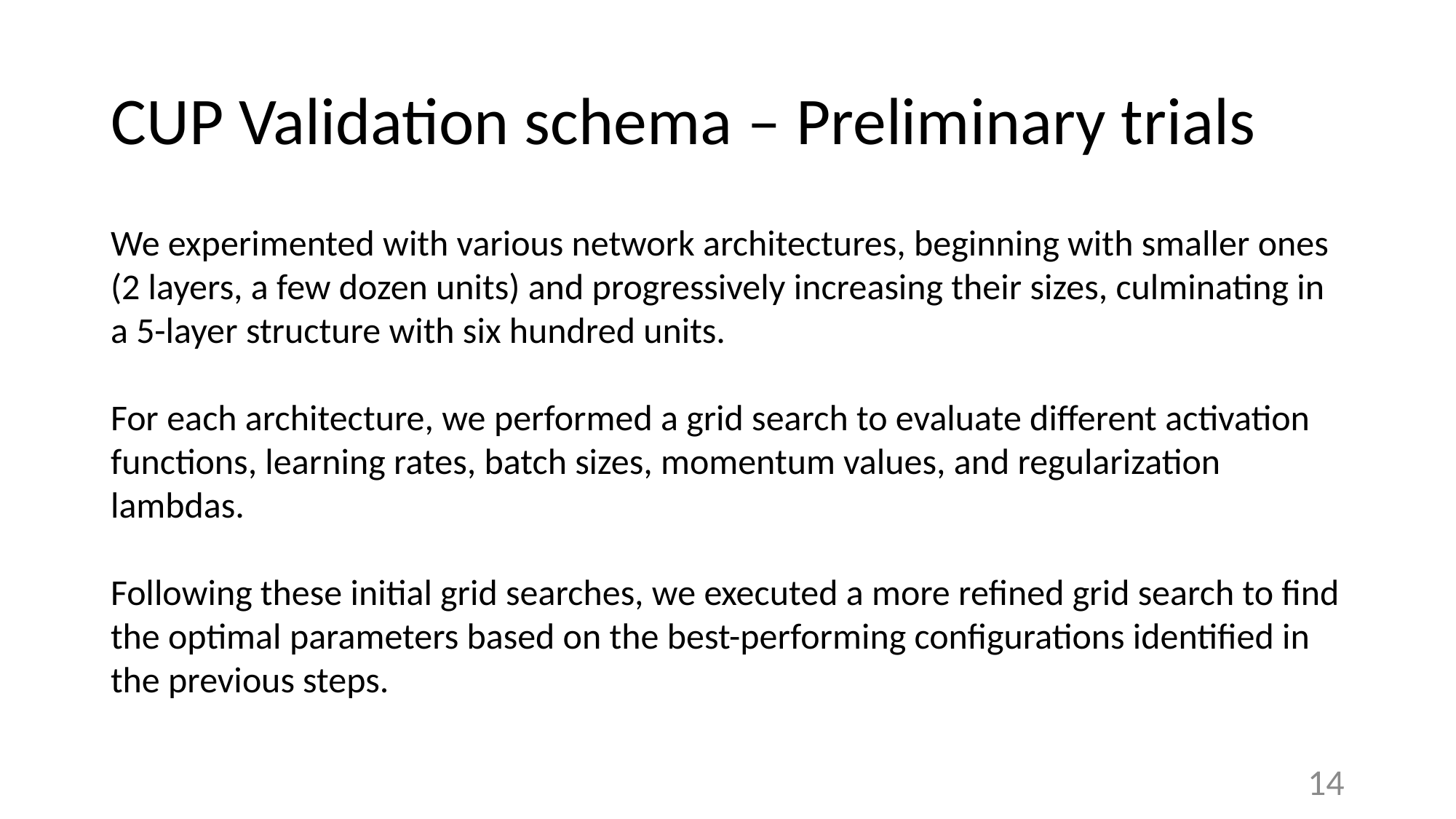

# CUP Validation schema – Preliminary trials
We experimented with various network architectures, beginning with smaller ones (2 layers, a few dozen units) and progressively increasing their sizes, culminating in a 5-layer structure with six hundred units.

For each architecture, we performed a grid search to evaluate different activation functions, learning rates, batch sizes, momentum values, and regularization lambdas.

Following these initial grid searches, we executed a more refined grid search to find the optimal parameters based on the best-performing configurations identified in the previous steps.
14